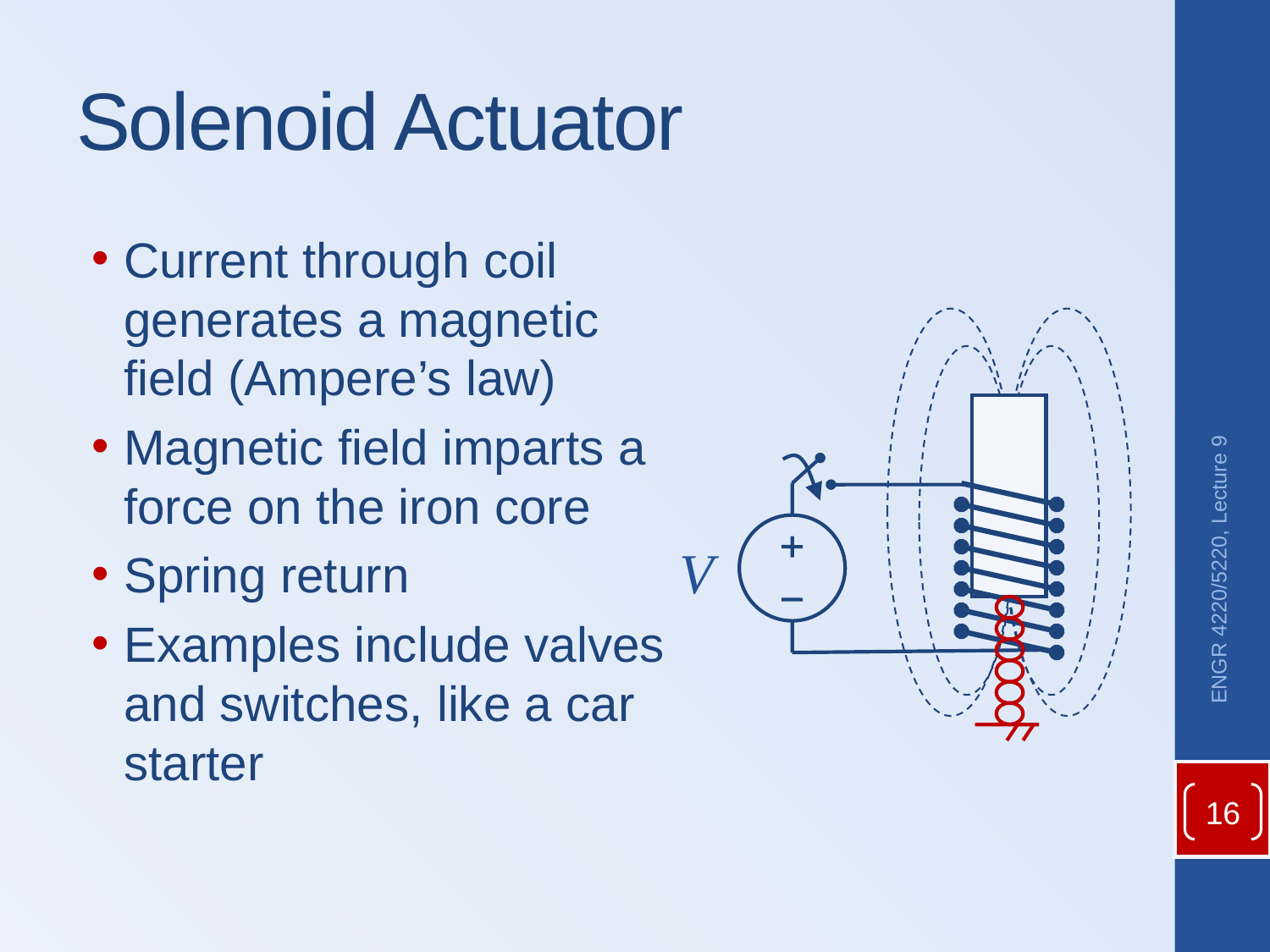

# Solenoid Actuator
Current through coil generates a magnetic field (Ampere’s law)
Magnetic field imparts a force on the iron core
Spring return
Examples include valves and switches, like a car starter

V

ENGR 4220/5220, Lecture 9

16